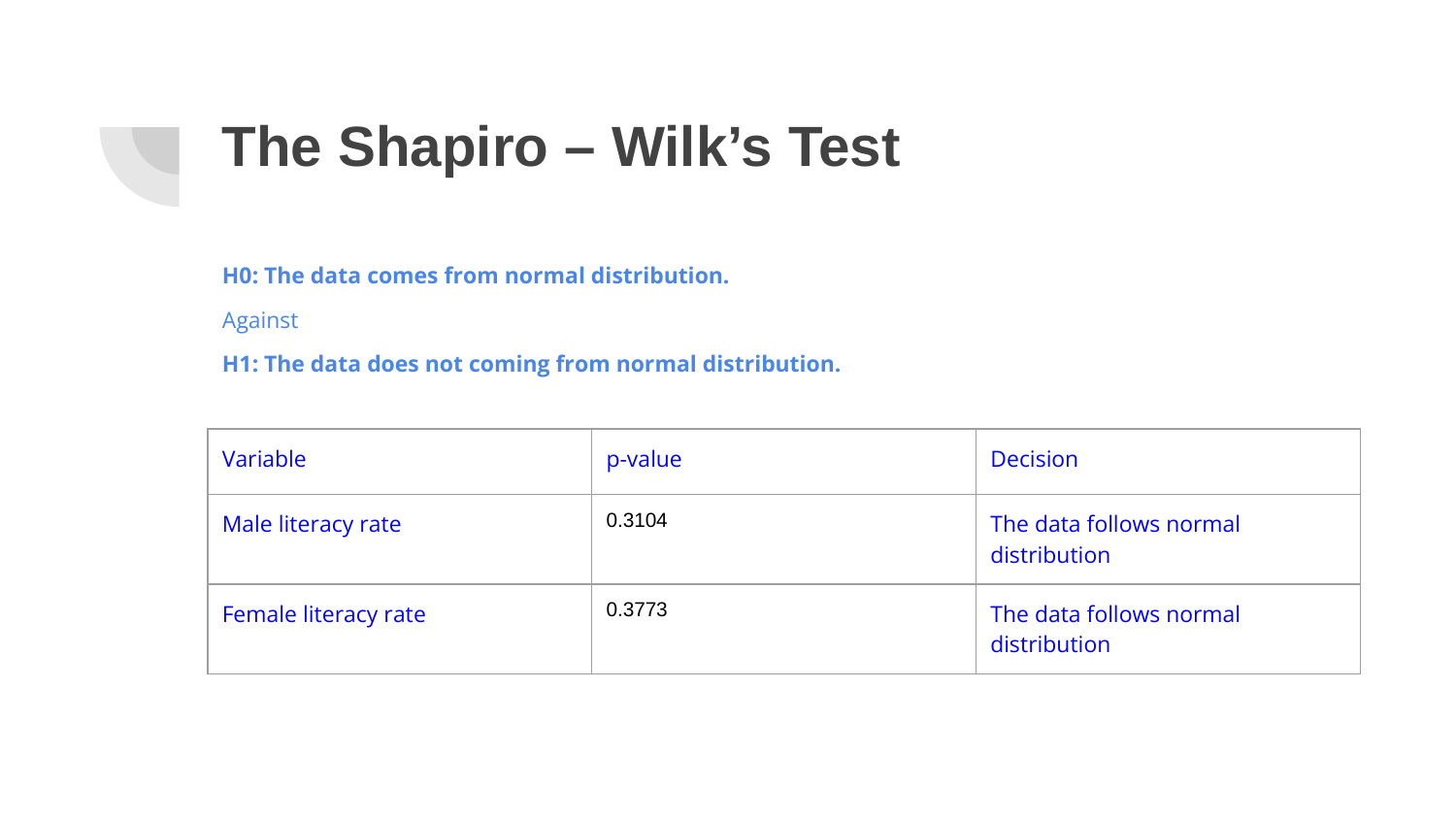

# The Shapiro – Wilk’s Test
H0: The data comes from normal distribution.
Against
H1: The data does not coming from normal distribution.
| Variable | p-value | Decision |
| --- | --- | --- |
| Male literacy rate | 0.3104 | The data follows normal distribution |
| Female literacy rate | 0.3773 | The data follows normal distribution |